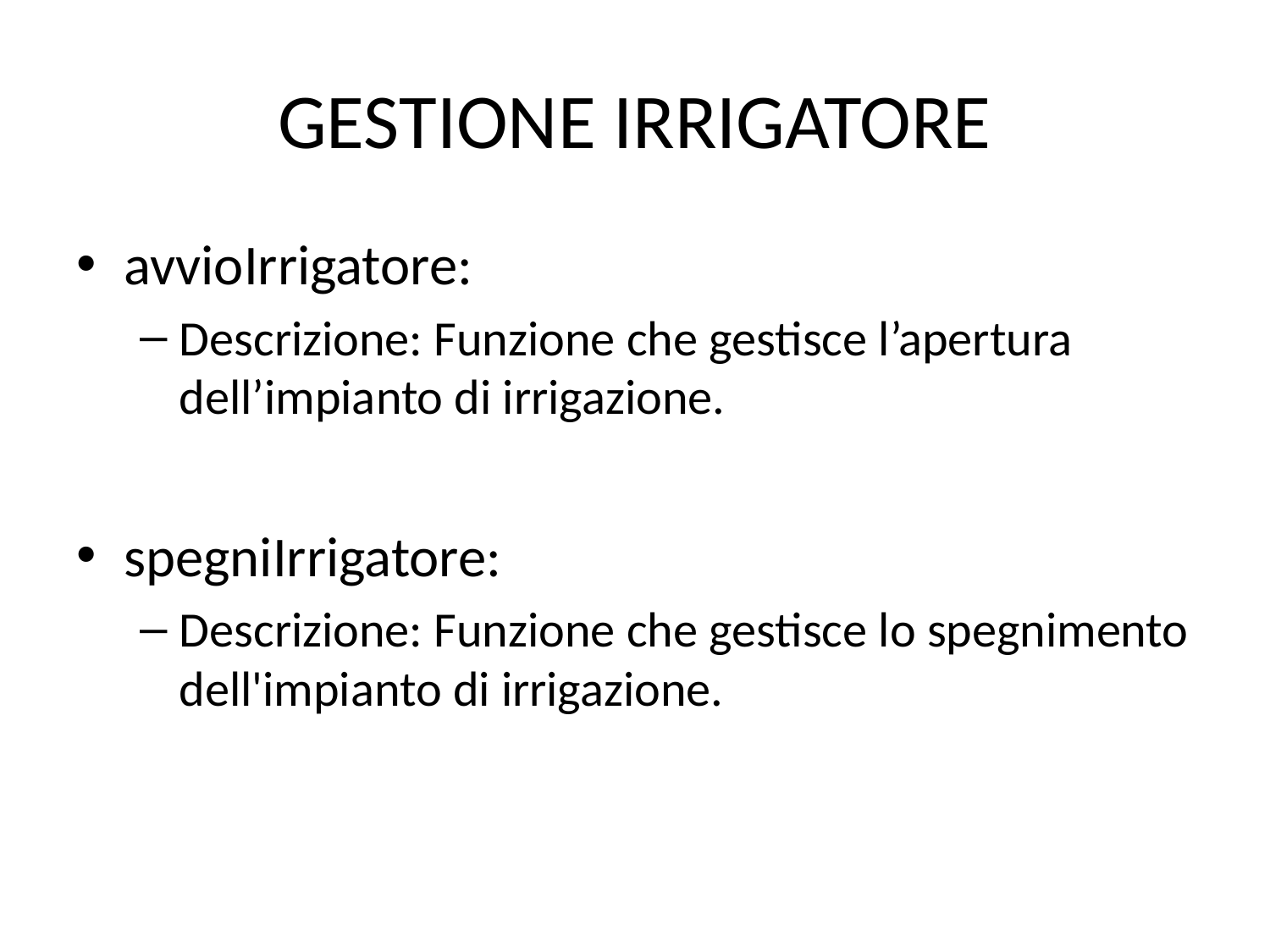

# GESTIONE IRRIGATORE
avvioIrrigatore:
Descrizione: Funzione che gestisce l’apertura dell’impianto di irrigazione.

spegniIrrigatore:
Descrizione: Funzione che gestisce lo spegnimento dell'impianto di irrigazione.